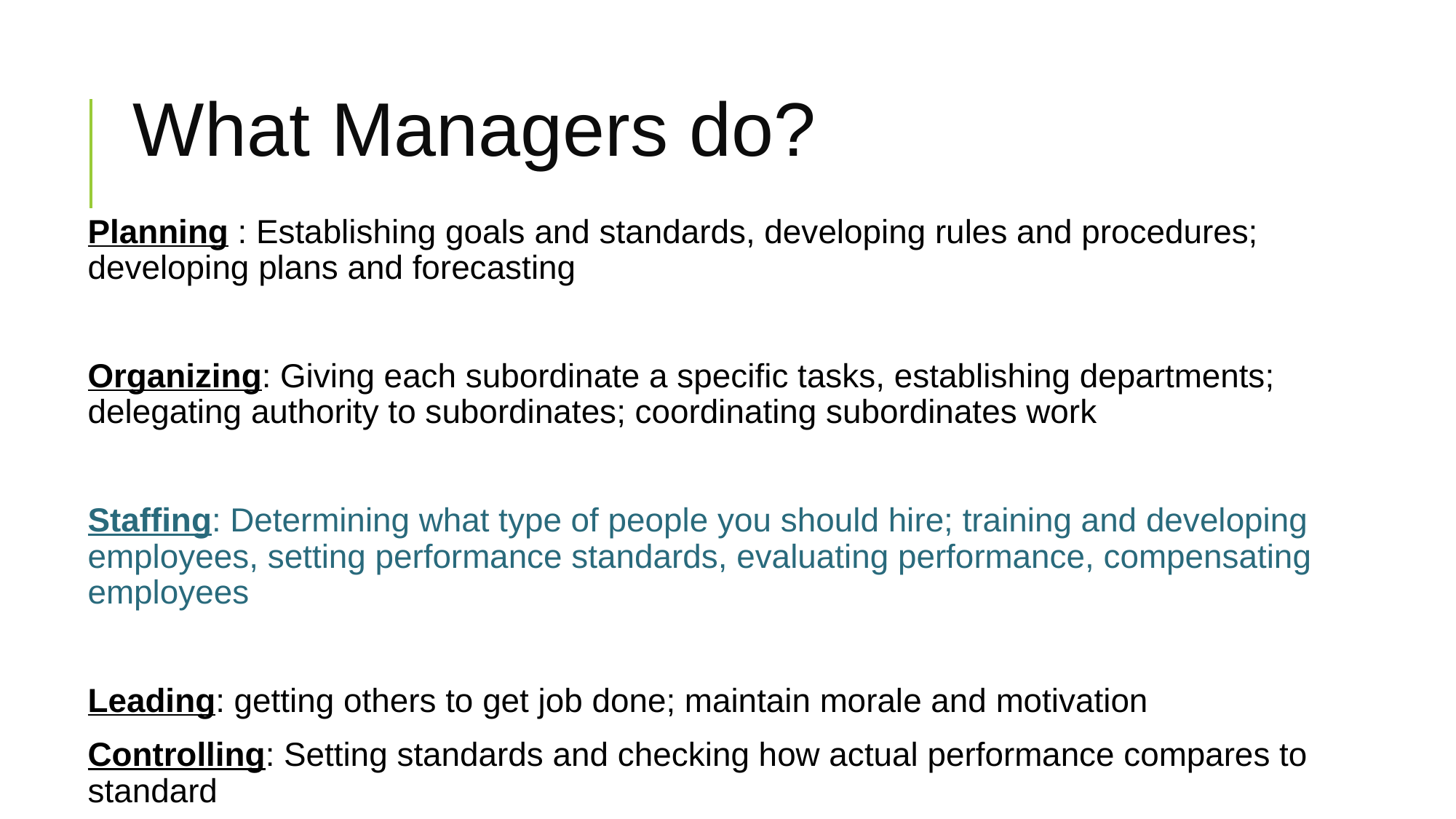

# What Managers do?
Planning : Establishing goals and standards, developing rules and procedures; developing plans and forecasting

Organizing: Giving each subordinate a specific tasks, establishing departments; delegating authority to subordinates; coordinating subordinates work

Staffing: Determining what type of people you should hire; training and developing employees, setting performance standards, evaluating performance, compensating employees

Leading: getting others to get job done; maintain morale and motivation
Controlling: Setting standards and checking how actual performance compares to standard